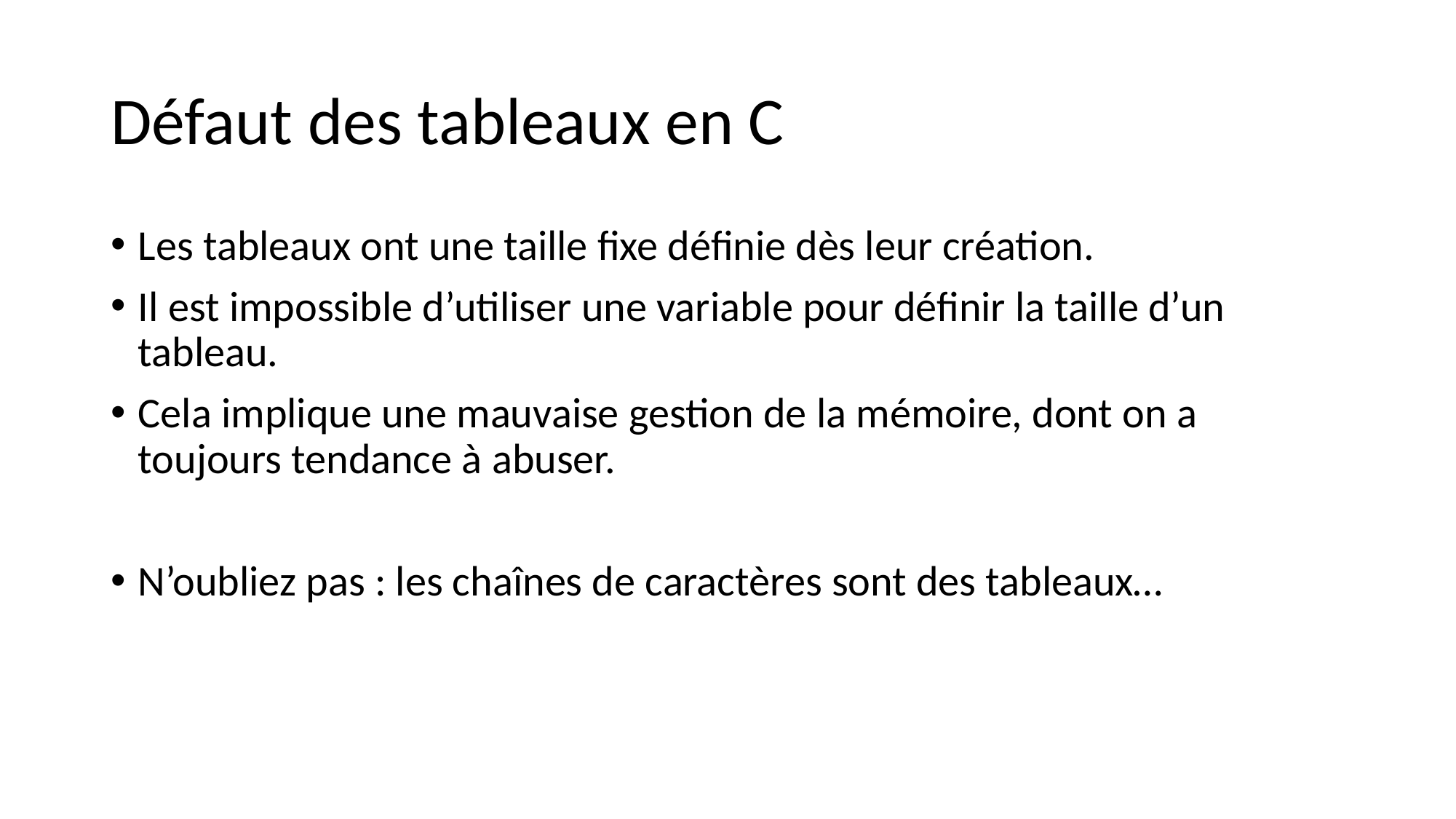

# Défaut des tableaux en C
Les tableaux ont une taille fixe définie dès leur création.
Il est impossible d’utiliser une variable pour définir la taille d’un tableau.
Cela implique une mauvaise gestion de la mémoire, dont on a toujours tendance à abuser.

N’oubliez pas : les chaînes de caractères sont des tableaux…